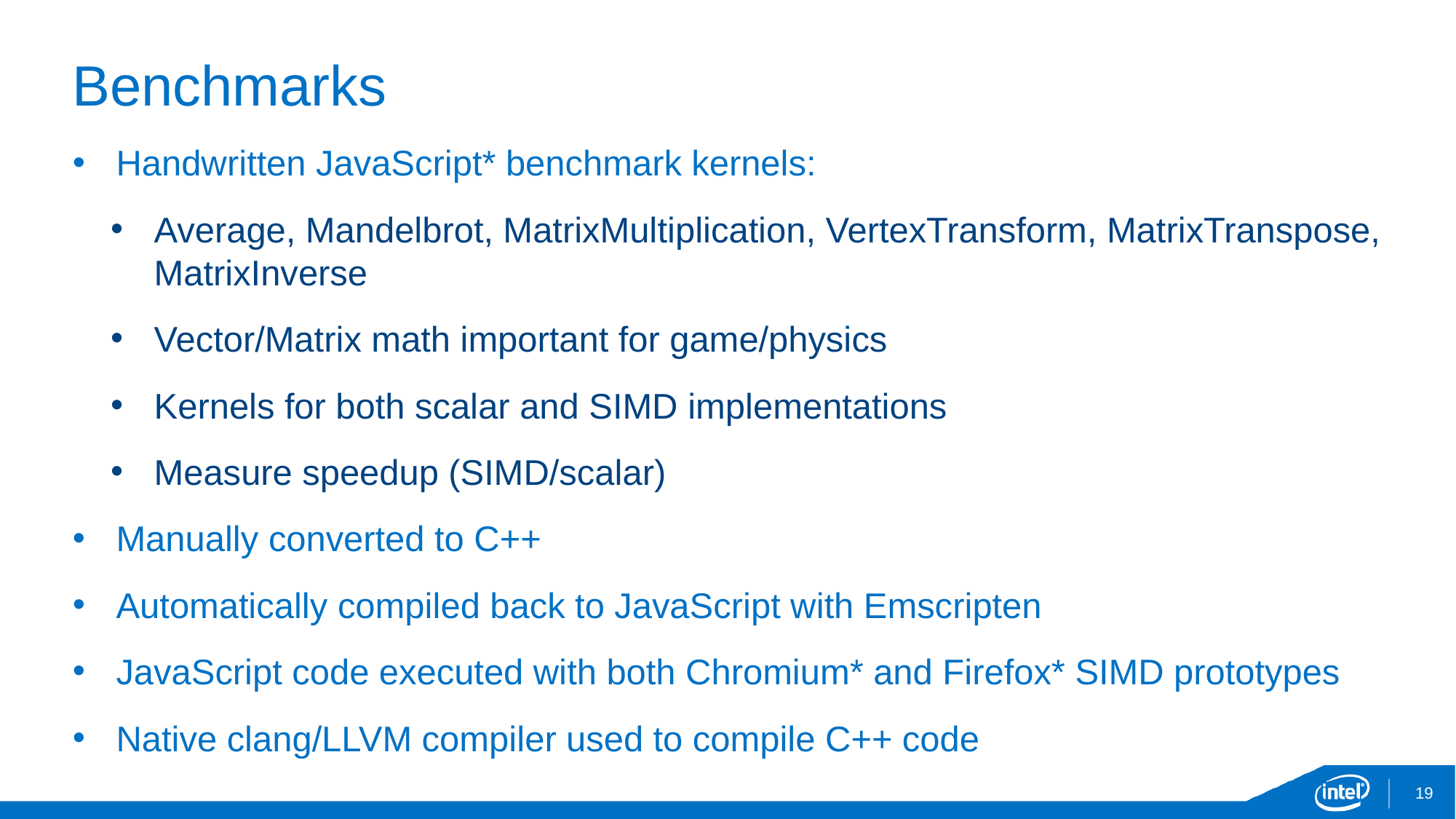

# Benchmarks
Handwritten JavaScript* benchmark kernels:
Average, Mandelbrot, MatrixMultiplication, VertexTransform, MatrixTranspose, MatrixInverse
Vector/Matrix math important for game/physics
Kernels for both scalar and SIMD implementations
Measure speedup (SIMD/scalar)
Manually converted to C++
Automatically compiled back to JavaScript with Emscripten
JavaScript code executed with both Chromium* and Firefox* SIMD prototypes
Native clang/LLVM compiler used to compile C++ code

19